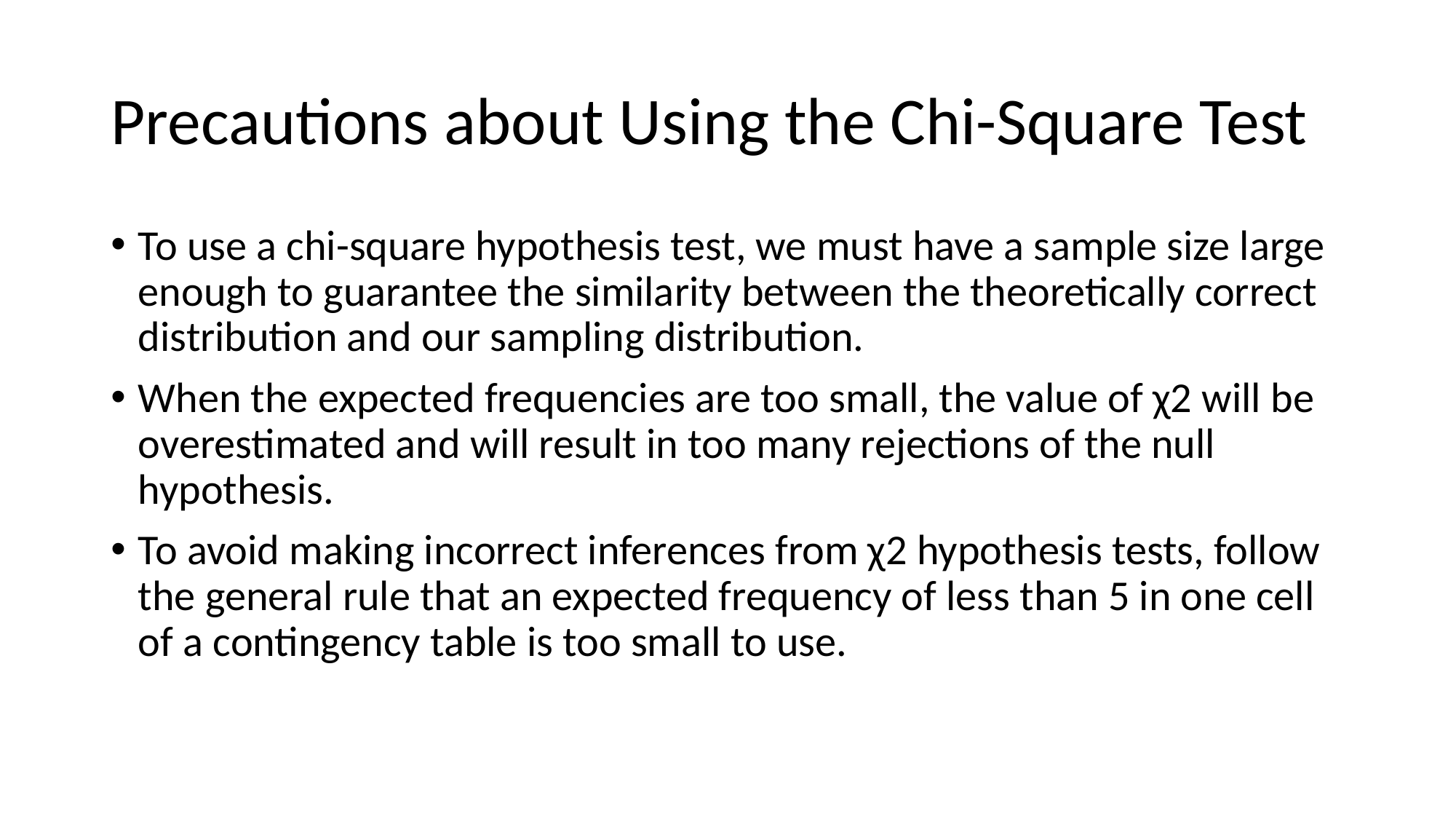

# Precautions about Using the Chi-Square Test
To use a chi-square hypothesis test, we must have a sample size large enough to guarantee the similarity between the theoretically correct distribution and our sampling distribution.
When the expected frequencies are too small, the value of χ2 will be overestimated and will result in too many rejections of the null hypothesis.
To avoid making incorrect inferences from χ2 hypothesis tests, follow the general rule that an expected frequency of less than 5 in one cell of a contingency table is too small to use.